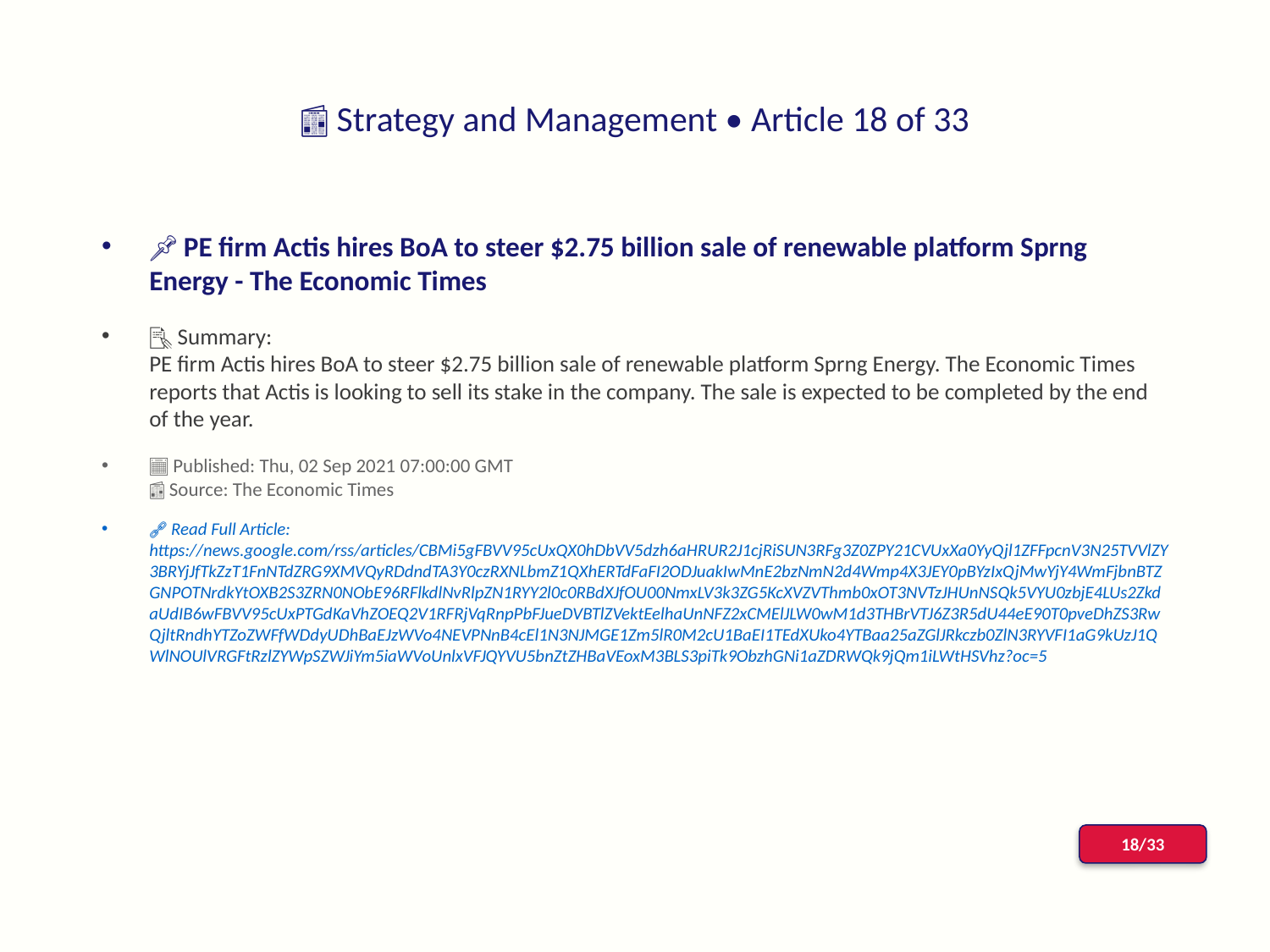

# 📰 Strategy and Management • Article 18 of 33
📌 PE firm Actis hires BoA to steer $2.75 billion sale of renewable platform Sprng Energy - The Economic Times
📝 Summary:
PE firm Actis hires BoA to steer $2.75 billion sale of renewable platform Sprng Energy. The Economic Times reports that Actis is looking to sell its stake in the company. The sale is expected to be completed by the end of the year.
📅 Published: Thu, 02 Sep 2021 07:00:00 GMT
📰 Source: The Economic Times
🔗 Read Full Article: https://news.google.com/rss/articles/CBMi5gFBVV95cUxQX0hDbVV5dzh6aHRUR2J1cjRiSUN3RFg3Z0ZPY21CVUxXa0YyQjl1ZFFpcnV3N25TVVlZY3BRYjJfTkZzT1FnNTdZRG9XMVQyRDdndTA3Y0czRXNLbmZ1QXhERTdFaFI2ODJuakIwMnE2bzNmN2d4Wmp4X3JEY0pBYzIxQjMwYjY4WmFjbnBTZGNPOTNrdkYtOXB2S3ZRN0NObE96RFlkdlNvRlpZN1RYY2l0c0RBdXJfOU00NmxLV3k3ZG5KcXVZVThmb0xOT3NVTzJHUnNSQk5VYU0zbjE4LUs2ZkdaUdIB6wFBVV95cUxPTGdKaVhZOEQ2V1RFRjVqRnpPbFJueDVBTlZVektEelhaUnNFZ2xCMElJLW0wM1d3THBrVTJ6Z3R5dU44eE90T0pveDhZS3RwQjltRndhYTZoZWFfWDdyUDhBaEJzWVo4NEVPNnB4cEl1N3NJMGE1Zm5lR0M2cU1BaEI1TEdXUko4YTBaa25aZGlJRkczb0ZlN3RYVFI1aG9kUzJ1QWlNOUlVRGFtRzlZYWpSZWJiYm5iaWVoUnlxVFJQYVU5bnZtZHBaVEoxM3BLS3piTk9ObzhGNi1aZDRWQk9jQm1iLWtHSVhz?oc=5
18/33